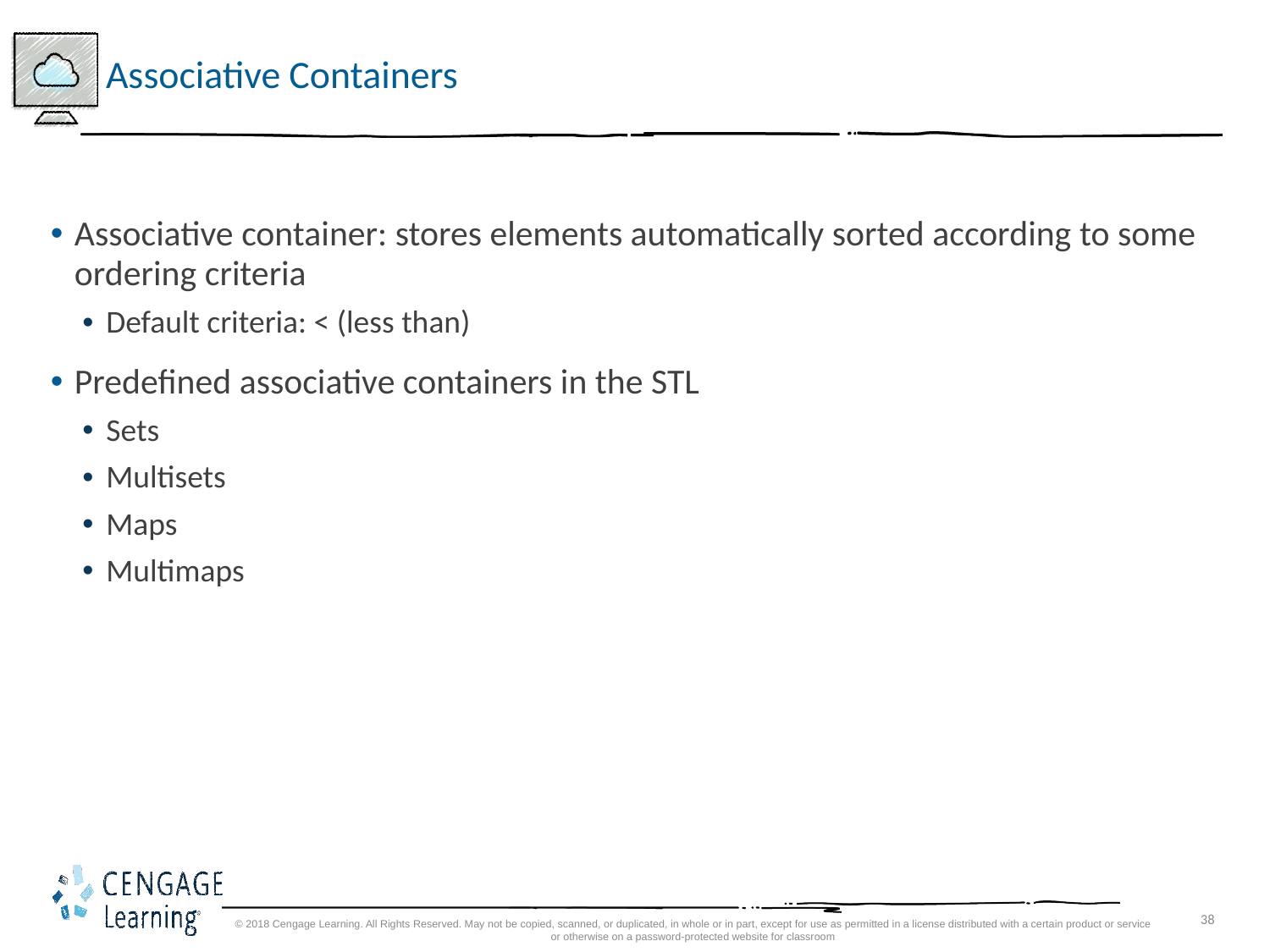

# Associative Containers
Associative container: stores elements automatically sorted according to some ordering criteria
Default criteria: < (less than)
Predefined associative containers in the STL
Sets
Multisets
Maps
Multimaps
© 2018 Cengage Learning. All Rights Reserved. May not be copied, scanned, or duplicated, in whole or in part, except for use as permitted in a license distributed with a certain product or service or otherwise on a password-protected website for classroom